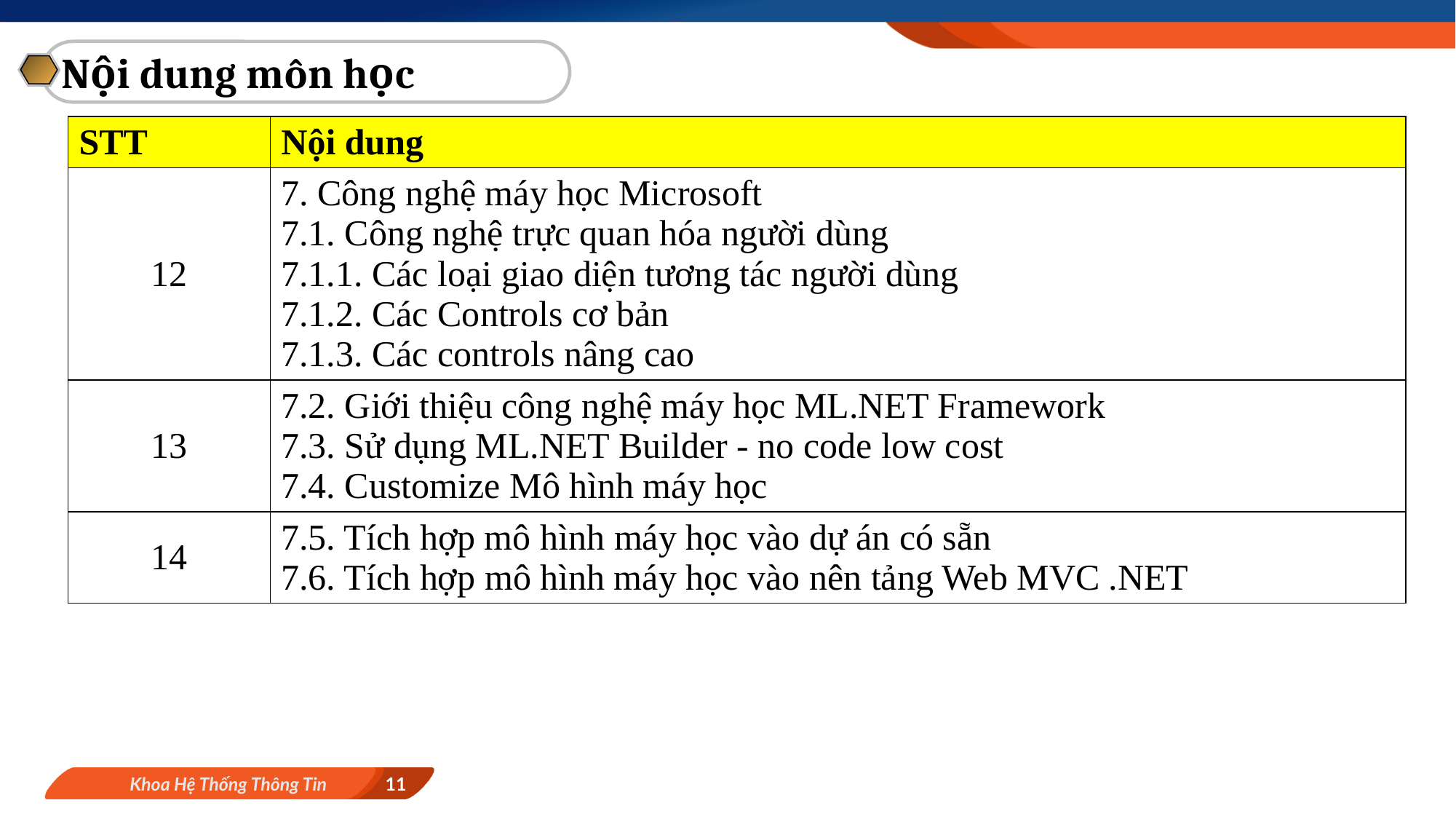

Nội dung môn học

| STT | Nội dung |
| --- | --- |
| 12 | 7. Công nghệ máy học Microsoft 7.1. Công nghệ trực quan hóa người dùng 7.1.1. Các loại giao diện tương tác người dùng 7.1.2. Các Controls cơ bản 7.1.3. Các controls nâng cao |
| 13 | 7.2. Giới thiệu công nghệ máy học ML.NET Framework 7.3. Sử dụng ML.NET Builder - no code low cost 7.4. Customize Mô hình máy học |
| 14 | 7.5. Tích hợp mô hình máy học vào dự án có sẵn 7.6. Tích hợp mô hình máy học vào nên tảng Web MVC .NET |
11
Khoa Hệ Thống Thông Tin